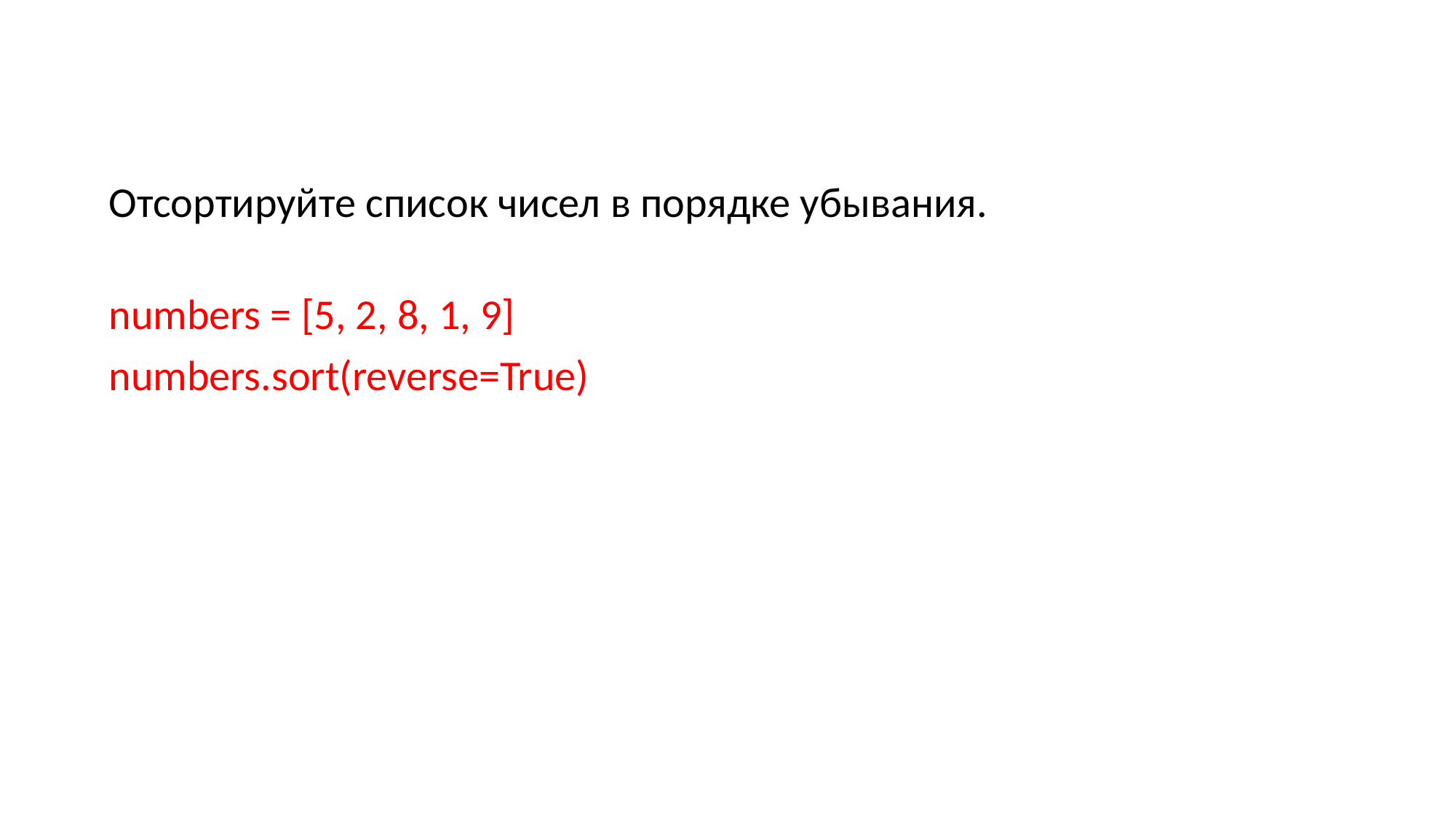

Отсортируйте список чисел в порядке убывания.
numbers = [5, 2, 8, 1, 9]
numbers.sort(reverse=True)